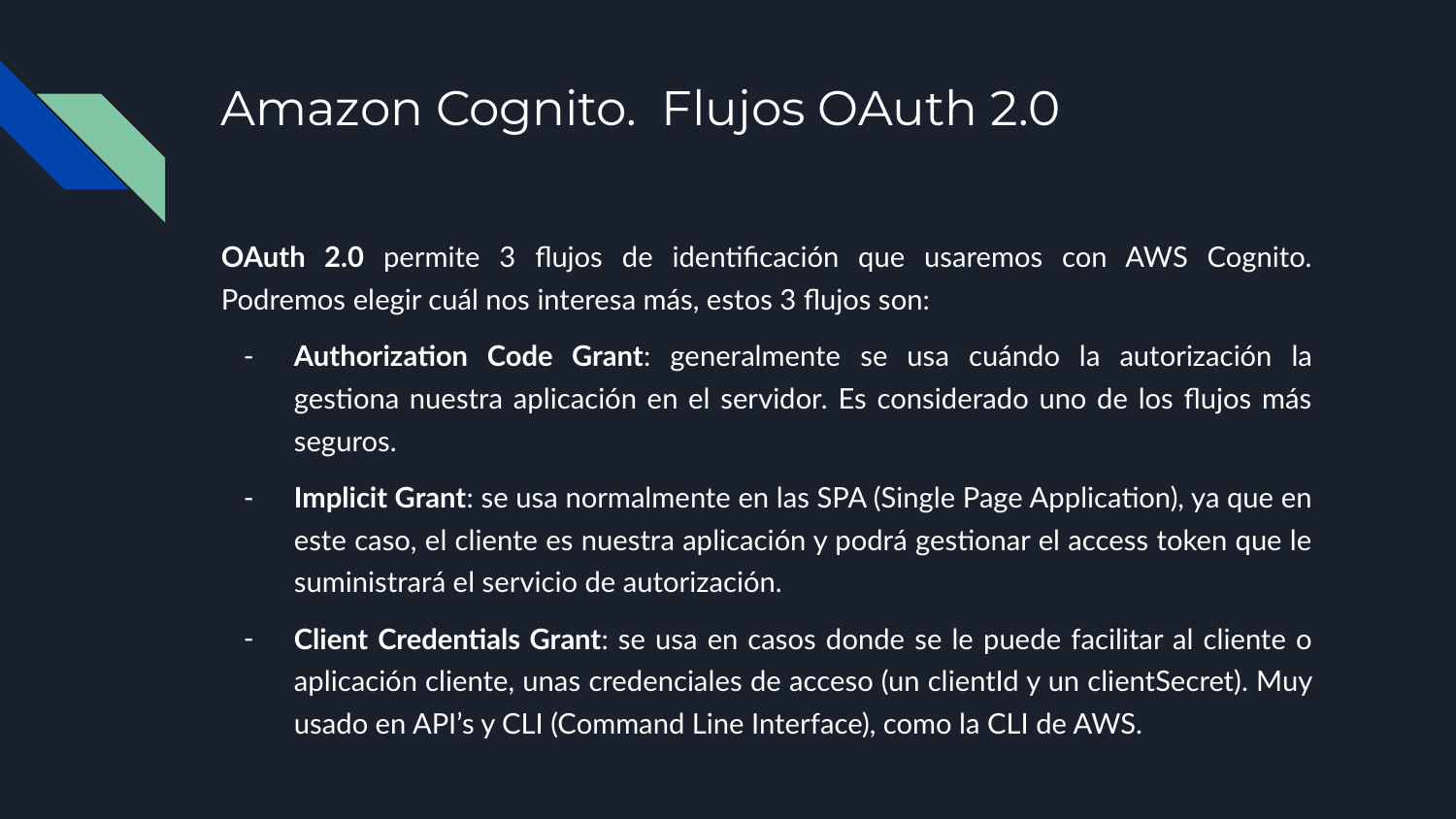

# Amazon Cognito.  Flujos OAuth 2.0
OAuth 2.0 permite 3 flujos de identificación que usaremos con AWS Cognito. Podremos elegir cuál nos interesa más, estos 3 flujos son:
Authorization Code Grant: generalmente se usa cuándo la autorización la gestiona nuestra aplicación en el servidor. Es considerado uno de los flujos más seguros.
Implicit Grant: se usa normalmente en las SPA (Single Page Application), ya que en este caso, el cliente es nuestra aplicación y podrá gestionar el access token que le suministrará el servicio de autorización.
Client Credentials Grant: se usa en casos donde se le puede facilitar al cliente o aplicación cliente, unas credenciales de acceso (un clientId y un clientSecret). Muy usado en API’s y CLI (Command Line Interface), como la CLI de AWS.